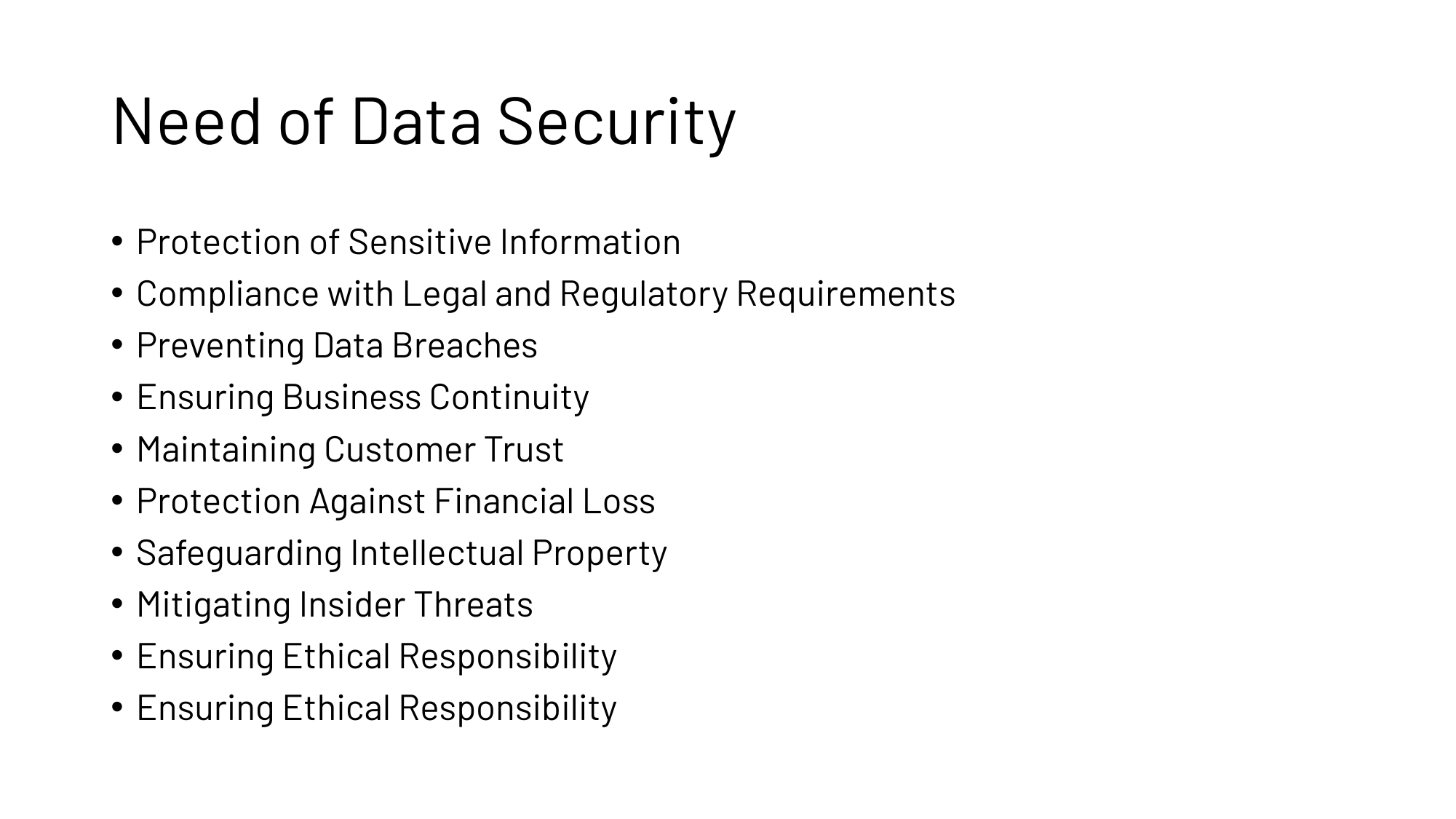

# Need of Data Security
Protection of Sensitive Information
Compliance with Legal and Regulatory Requirements
Preventing Data Breaches
Ensuring Business Continuity
Maintaining Customer Trust
Protection Against Financial Loss
Safeguarding Intellectual Property
Mitigating Insider Threats
Ensuring Ethical Responsibility
Ensuring Ethical Responsibility